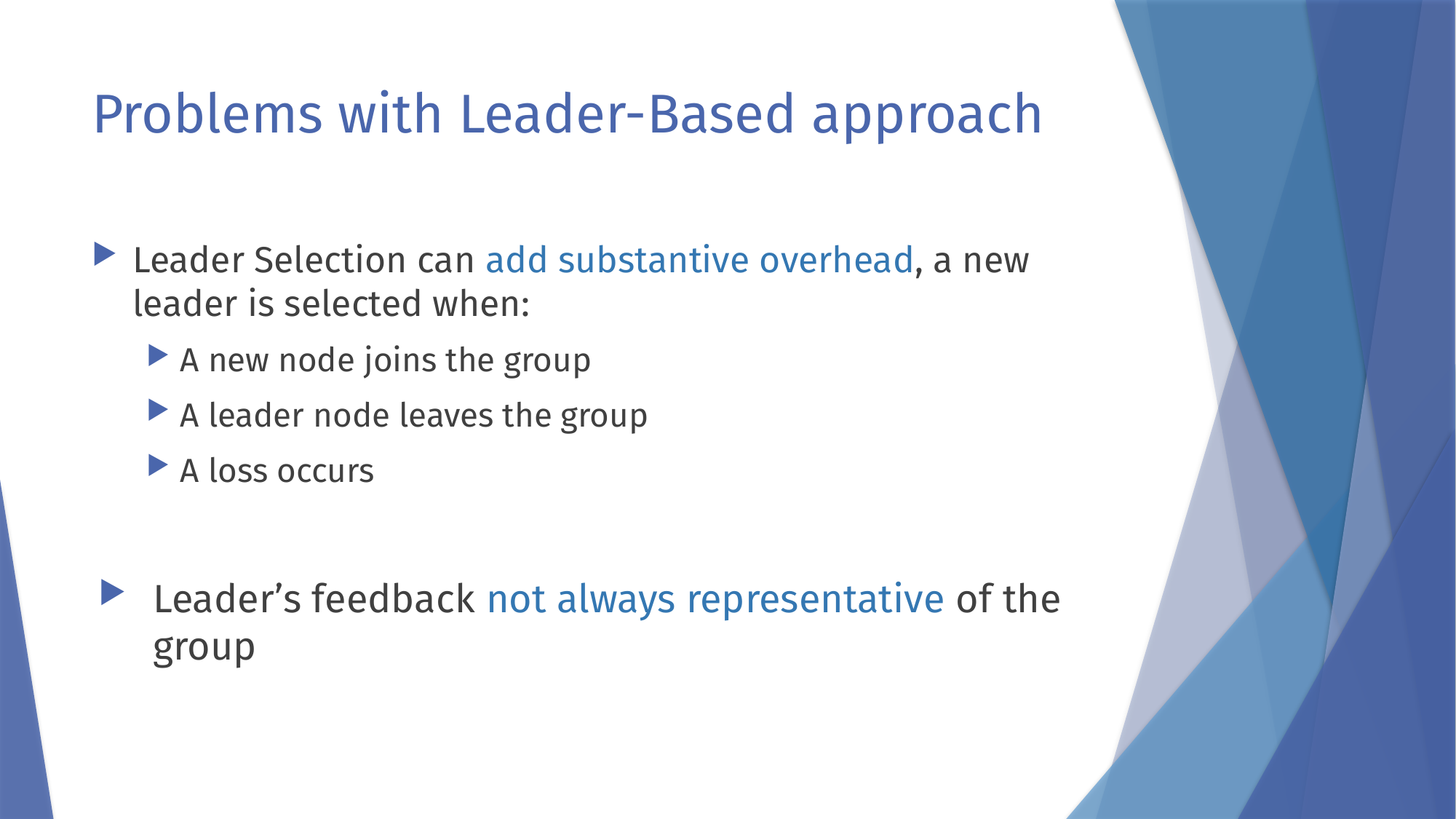

# Problems with Leader-Based approach
Leader Selection can add substantive overhead, a new leader is selected when:
A new node joins the group
A leader node leaves the group
A loss occurs

Leader’s feedback not always representative of the group